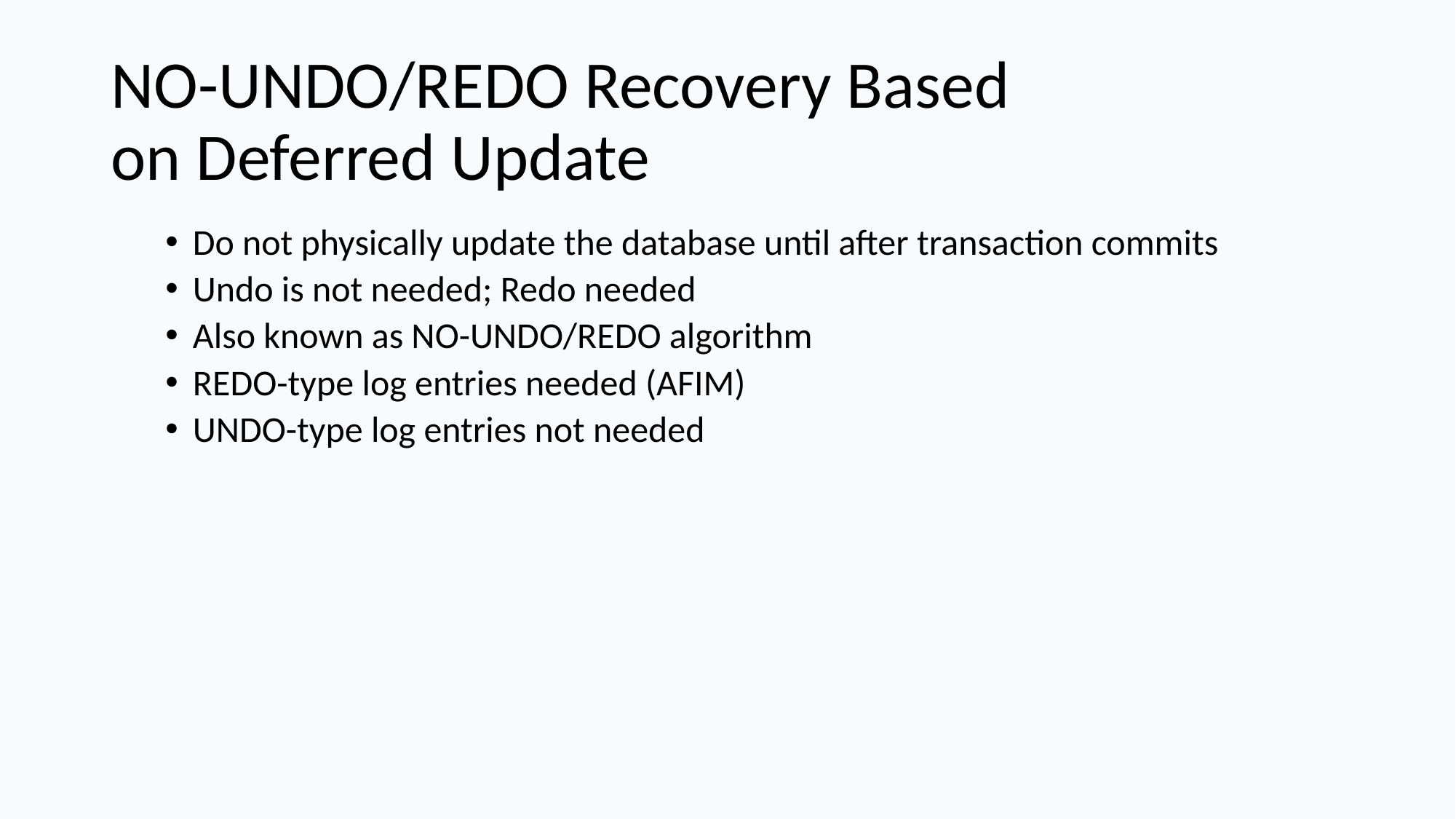

# NO-UNDO/REDO Recovery Based on Deferred Update
Do not physically update the database until after transaction commits
Undo is not needed; Redo needed
Also known as NO-UNDO/REDO algorithm
REDO-type log entries needed (AFIM)
UNDO-type log entries not needed